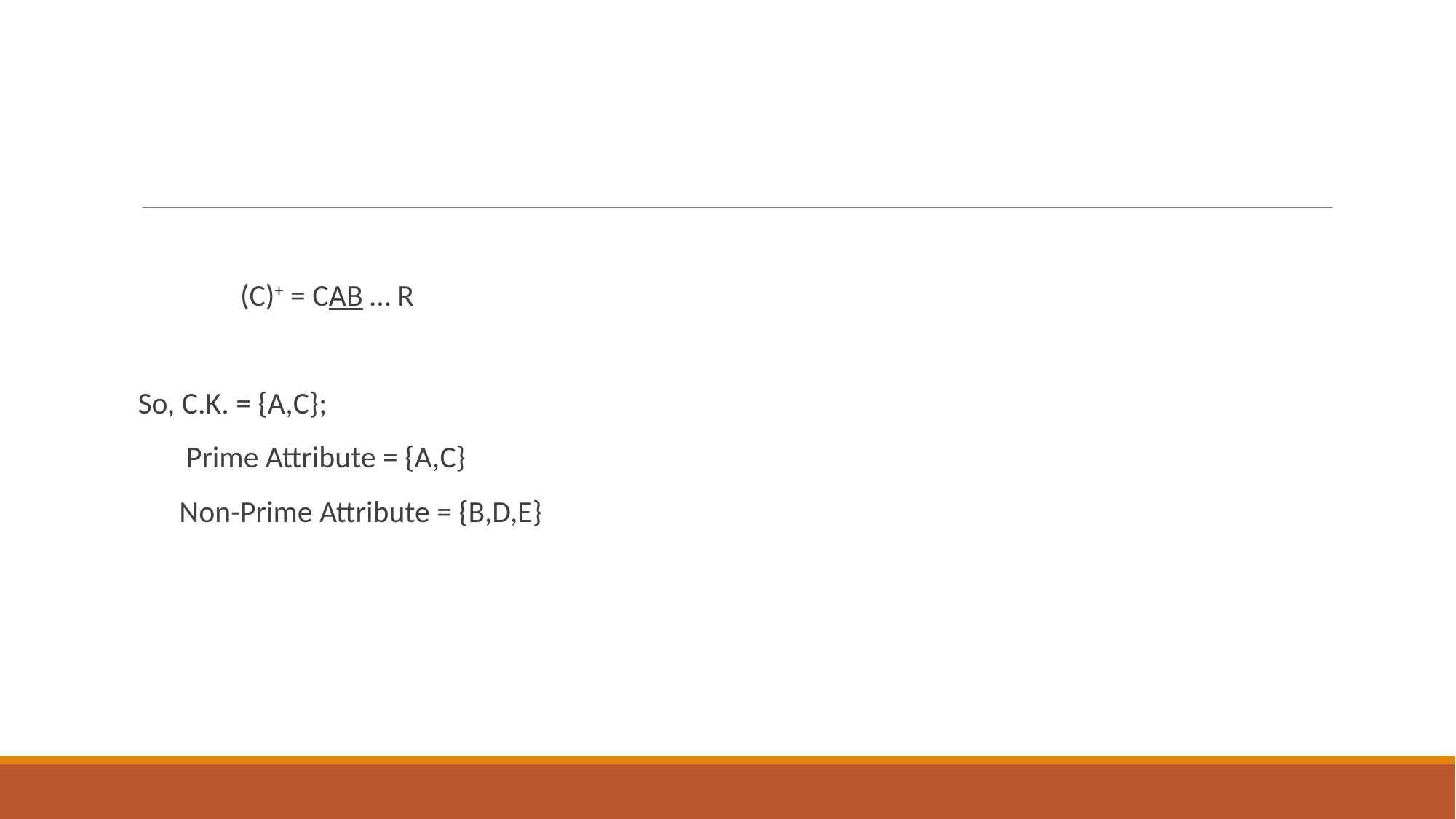

#

	(C)+ = CAB … R

 So, C.K. = {A,C};
        Prime Attribute = {A,C}
       Non-Prime Attribute = {B,D,E}